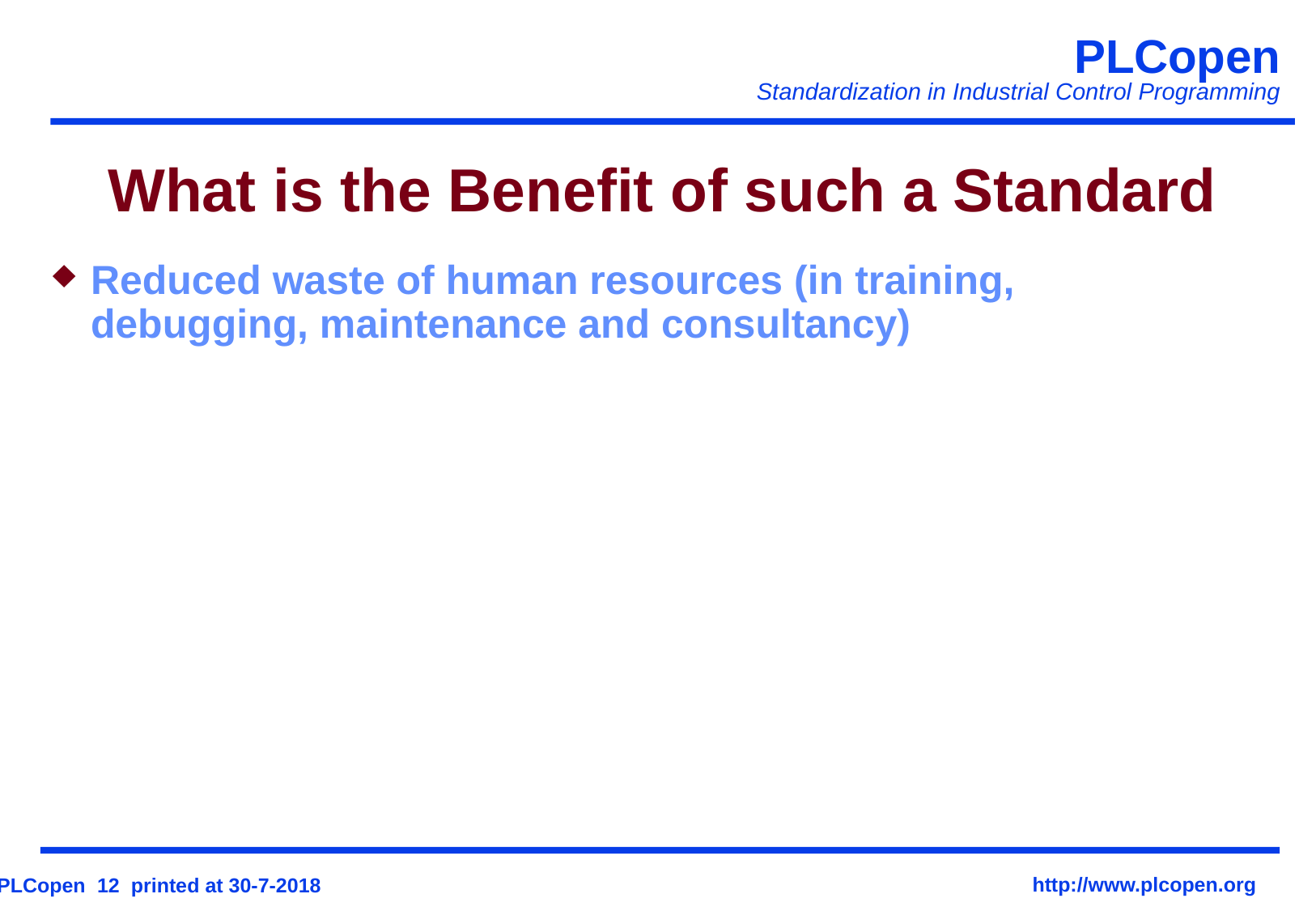

# What is the Benefit of such a Standard
Reduced waste of human resources (in training, debugging, maintenance and consultancy)